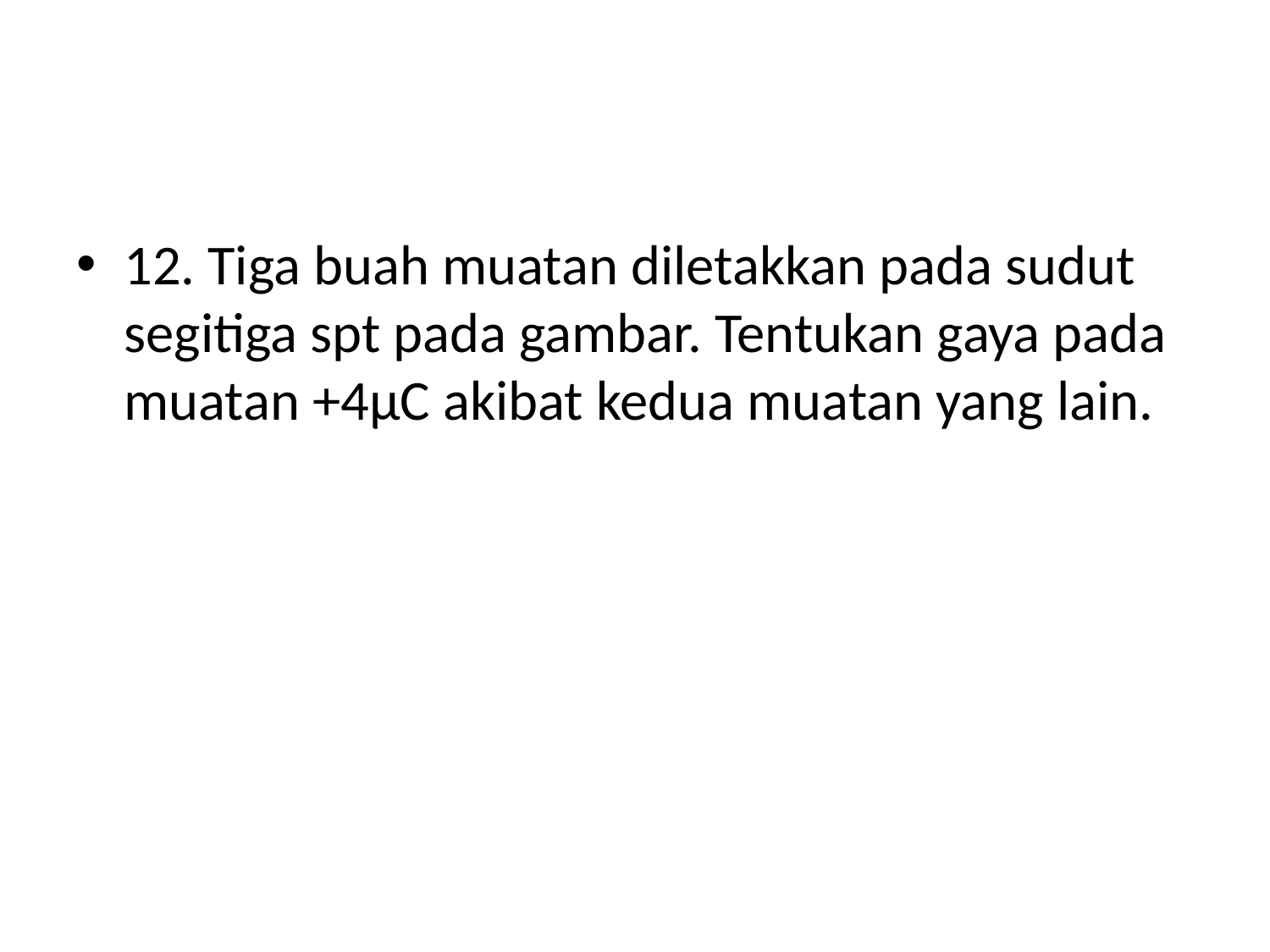

#
12. Tiga buah muatan diletakkan pada sudut segitiga spt pada gambar. Tentukan gaya pada muatan +4µC akibat kedua muatan yang lain.